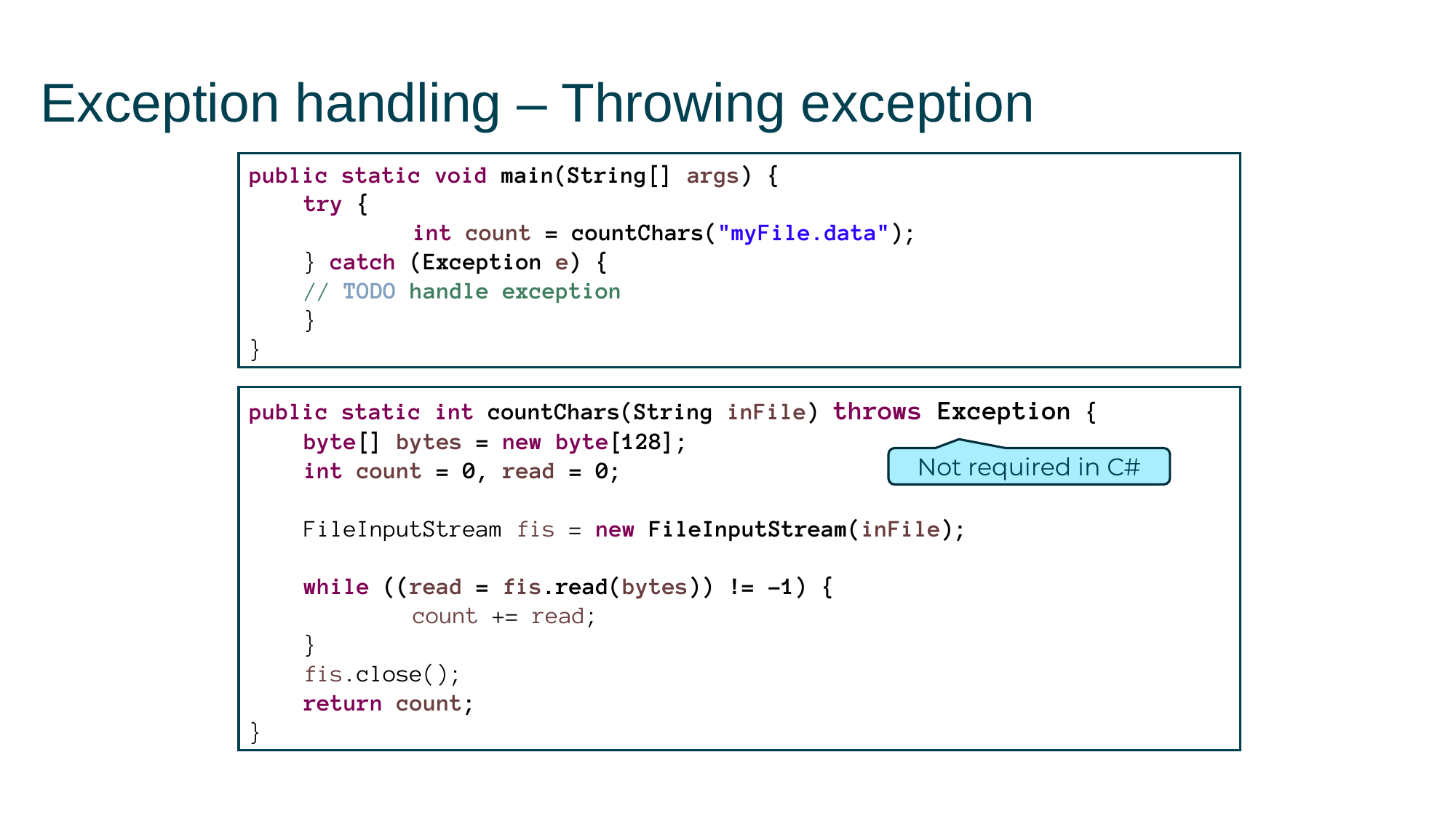

# Exception handling – Throwing exception
public static void main(String[] args) {
try {
	int count = countChars("myFile.data");
} catch (Exception e) {
// TODO handle exception
}
}
public static int countChars(String inFile) throws Exception {
byte[] bytes = new byte[128];
int count = 0, read = 0;

FileInputStream fis = new FileInputStream(inFile);

while ((read = fis.read(bytes)) != -1) {
	count += read;
}
fis.close();
return count;
}
Not required in C#